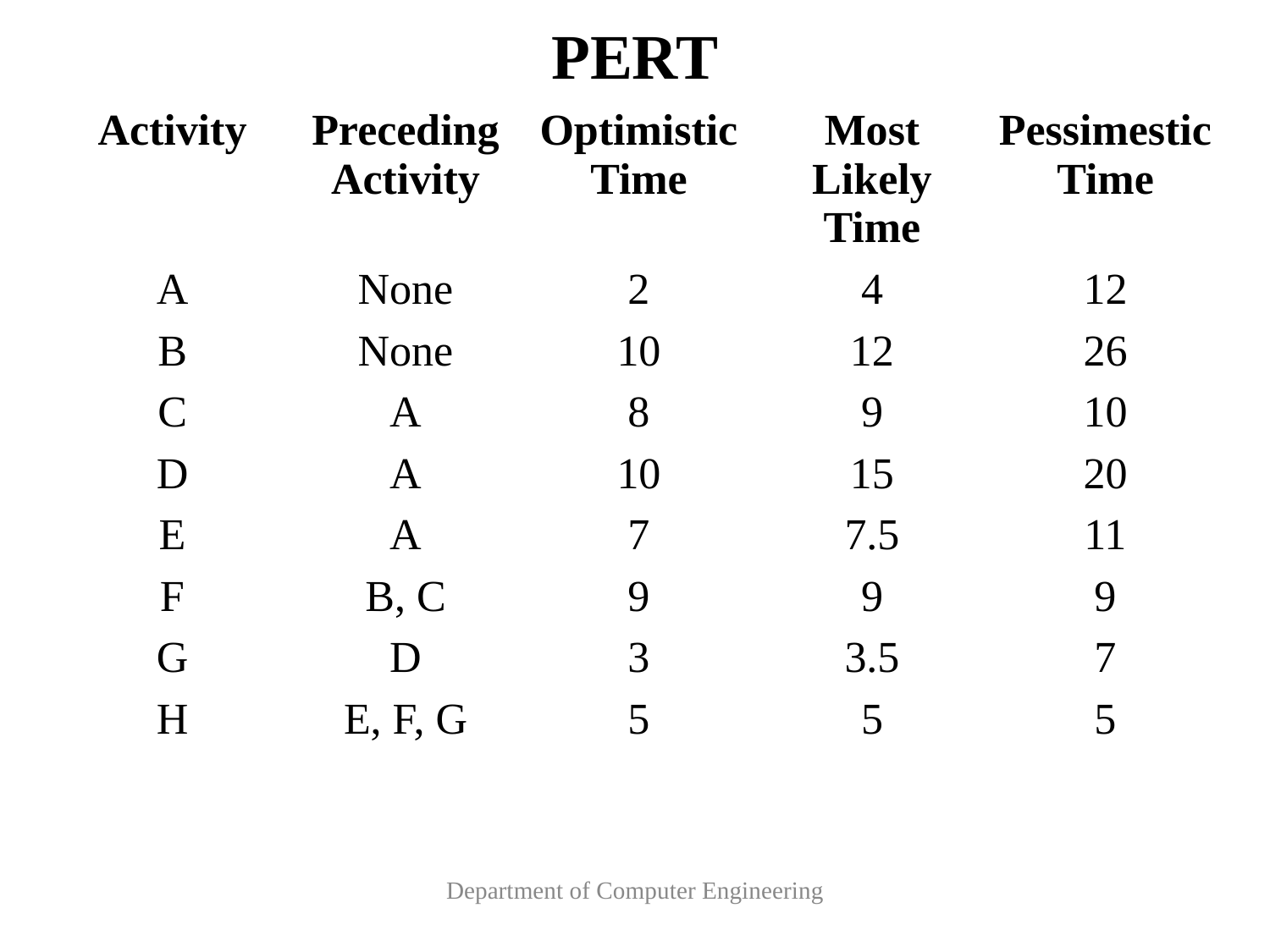

# PERT
| Activity | Preceding Activity | Optimistic Time | Most Likely Time | Pessimestic Time |
| --- | --- | --- | --- | --- |
| A | None | 2 | 4 | 12 |
| B | None | 10 | 12 | 26 |
| C | A | 8 | 9 | 10 |
| D | A | 10 | 15 | 20 |
| E | A | 7 | 7.5 | 11 |
| F | B, C | 9 | 9 | 9 |
| G | D | 3 | 3.5 | 7 |
| H | E, F, G | 5 | 5 | 5 |

Department of Computer Engineering